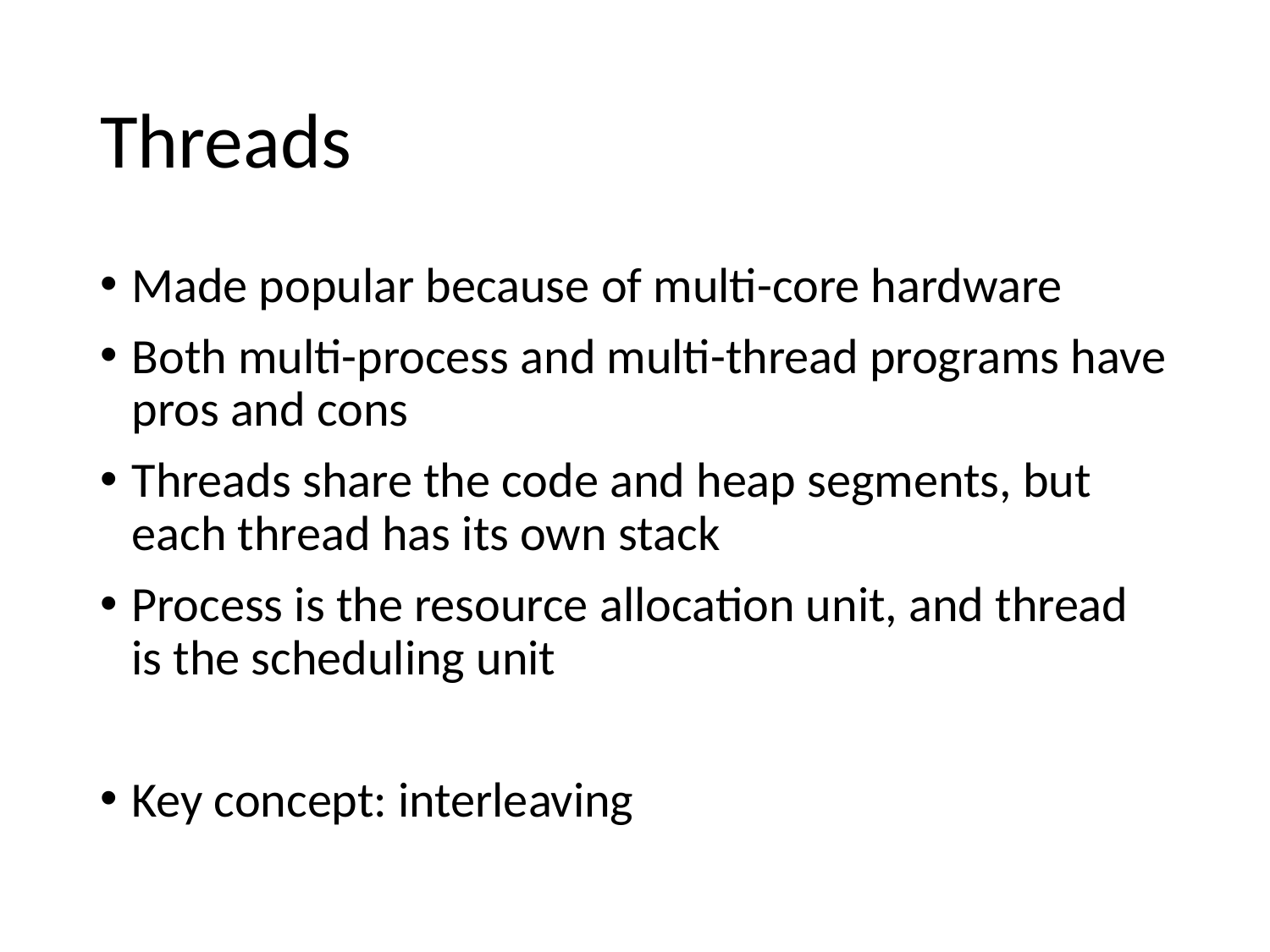

# Threads
Made popular because of multi-core hardware
Both multi-process and multi-thread programs have pros and cons
Threads share the code and heap segments, but each thread has its own stack
Process is the resource allocation unit, and thread is the scheduling unit

Key concept: interleaving